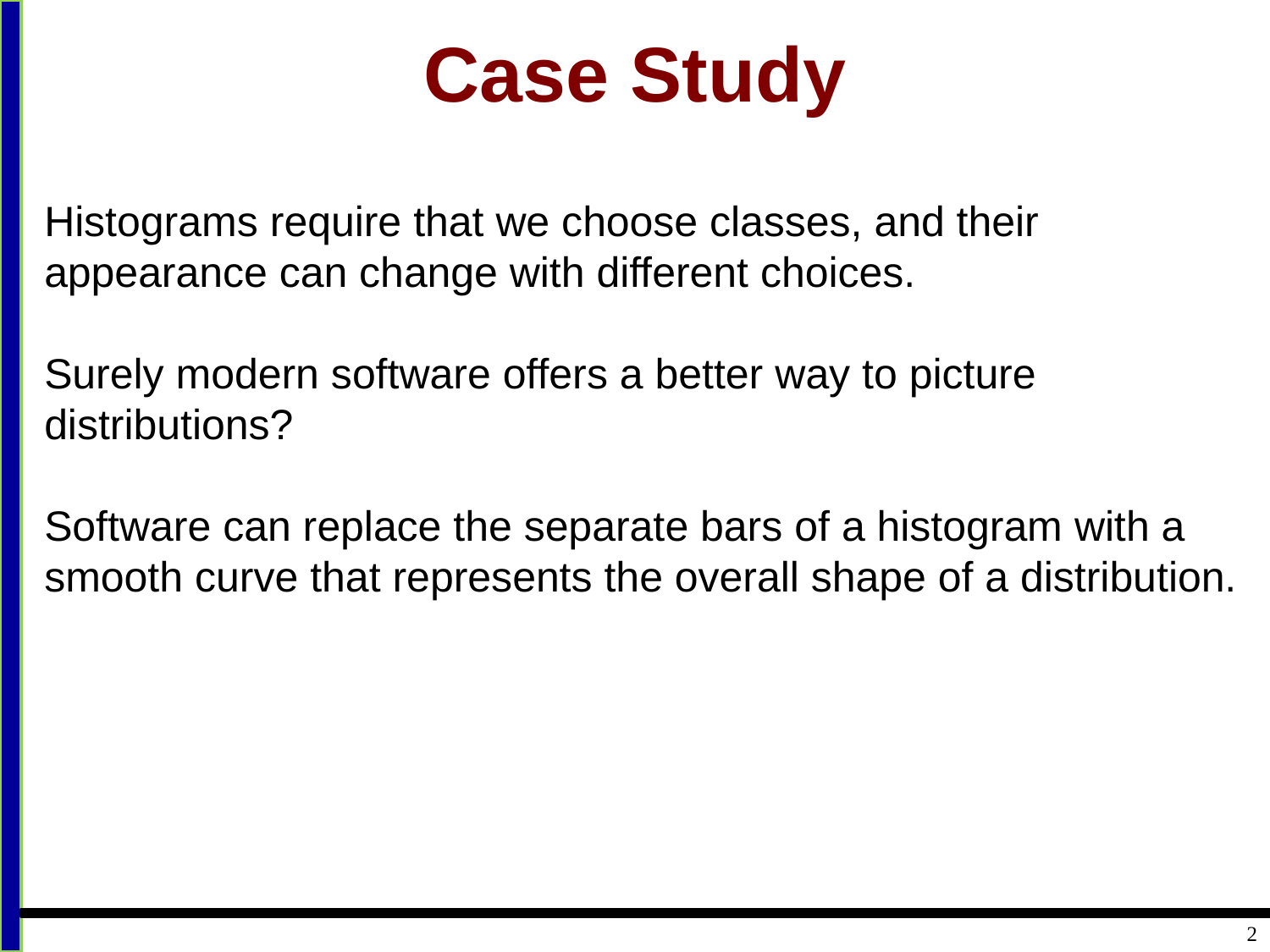

# Case Study

Histograms require that we choose classes, and their appearance can change with different choices.

Surely modern software offers a better way to picture distributions?

Software can replace the separate bars of a histogram with a smooth curve that represents the overall shape of a distribution.